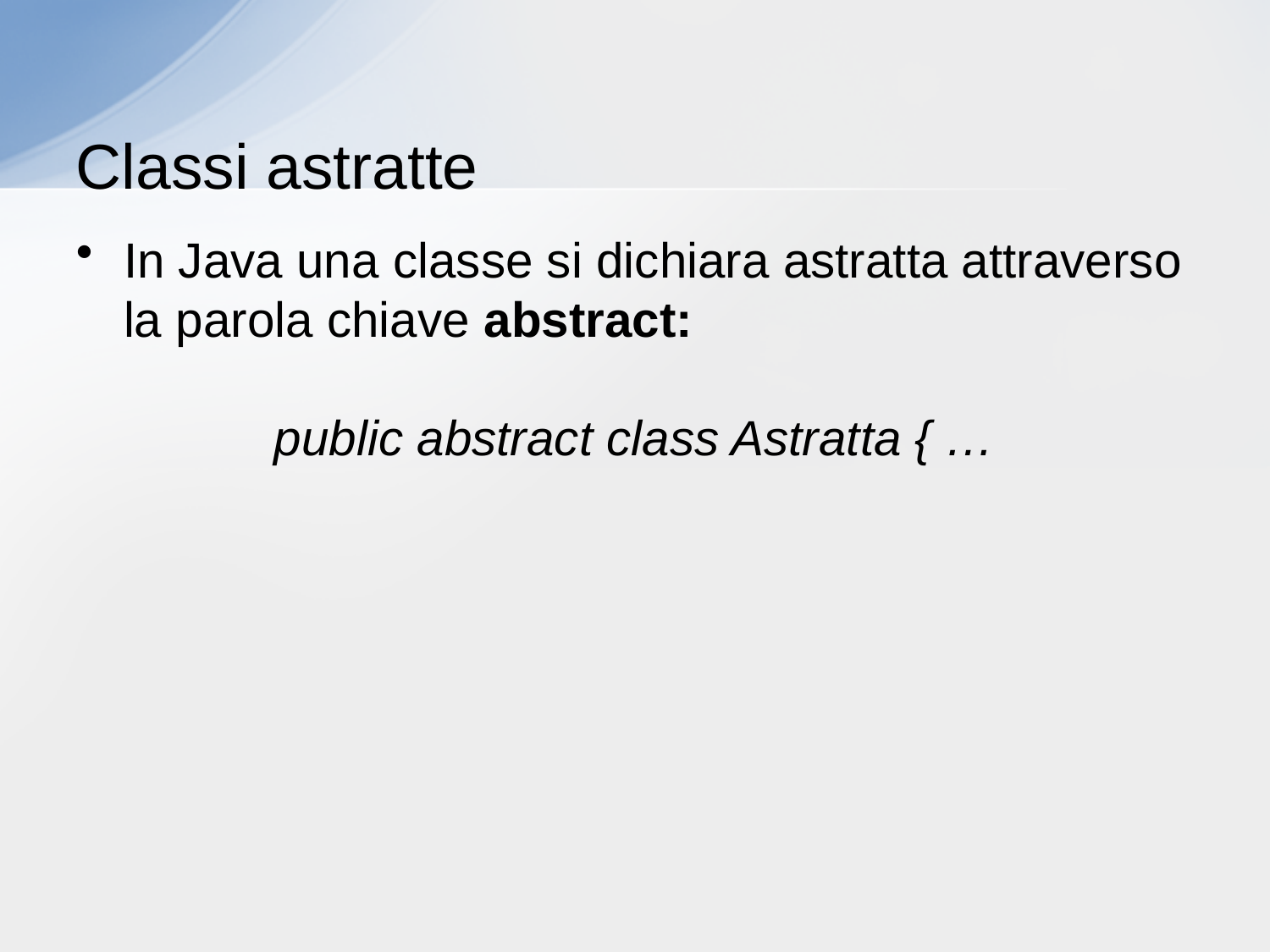

# Classi astratte
In Java una classe si dichiara astratta attraverso la parola chiave abstract:

public abstract class Astratta { …